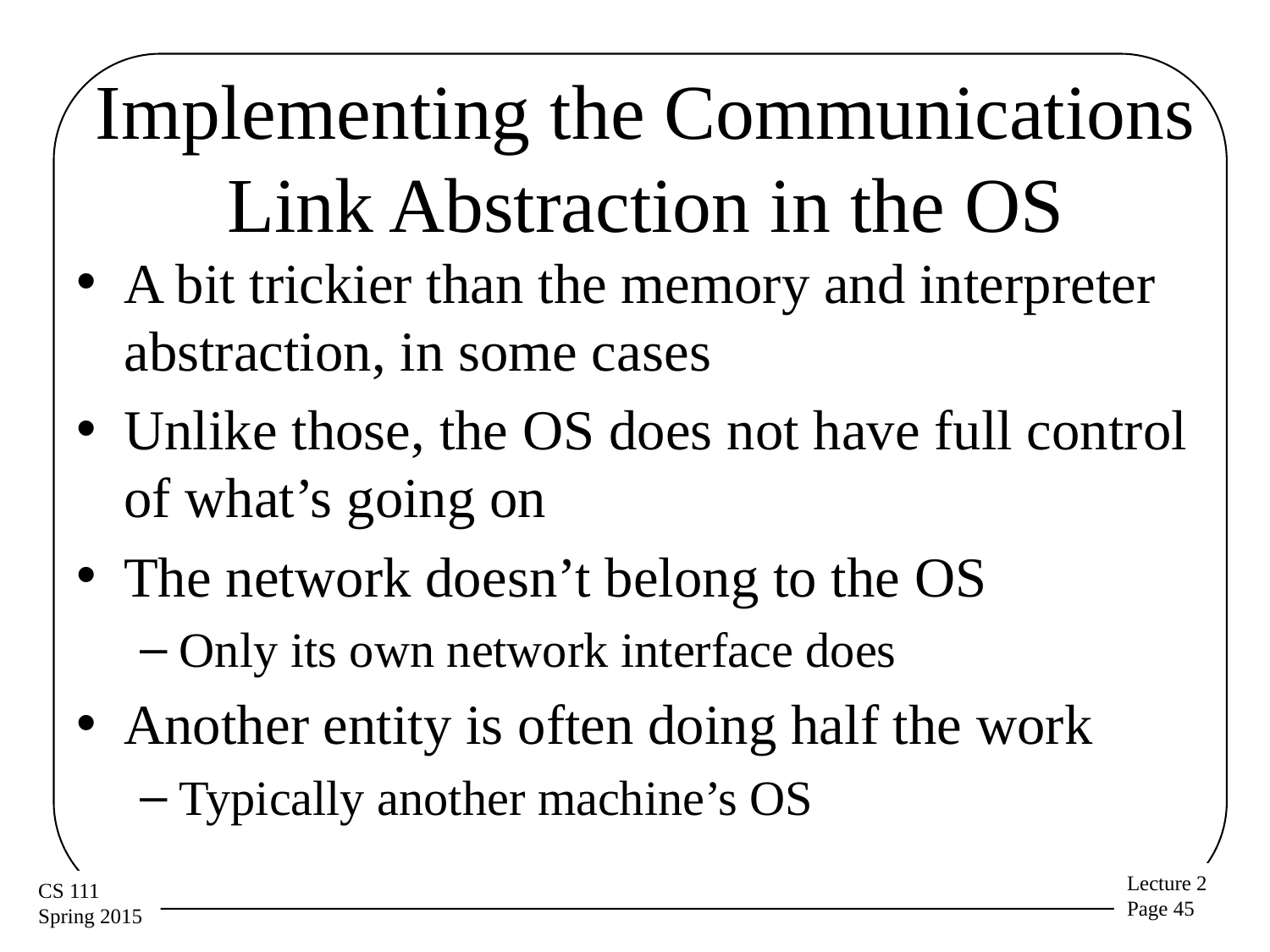

# Implementing the Communications Link Abstraction in the OS
A bit trickier than the memory and interpreter abstraction, in some cases
Unlike those, the OS does not have full control of what’s going on
The network doesn’t belong to the OS
Only its own network interface does
Another entity is often doing half the work
Typically another machine’s OS